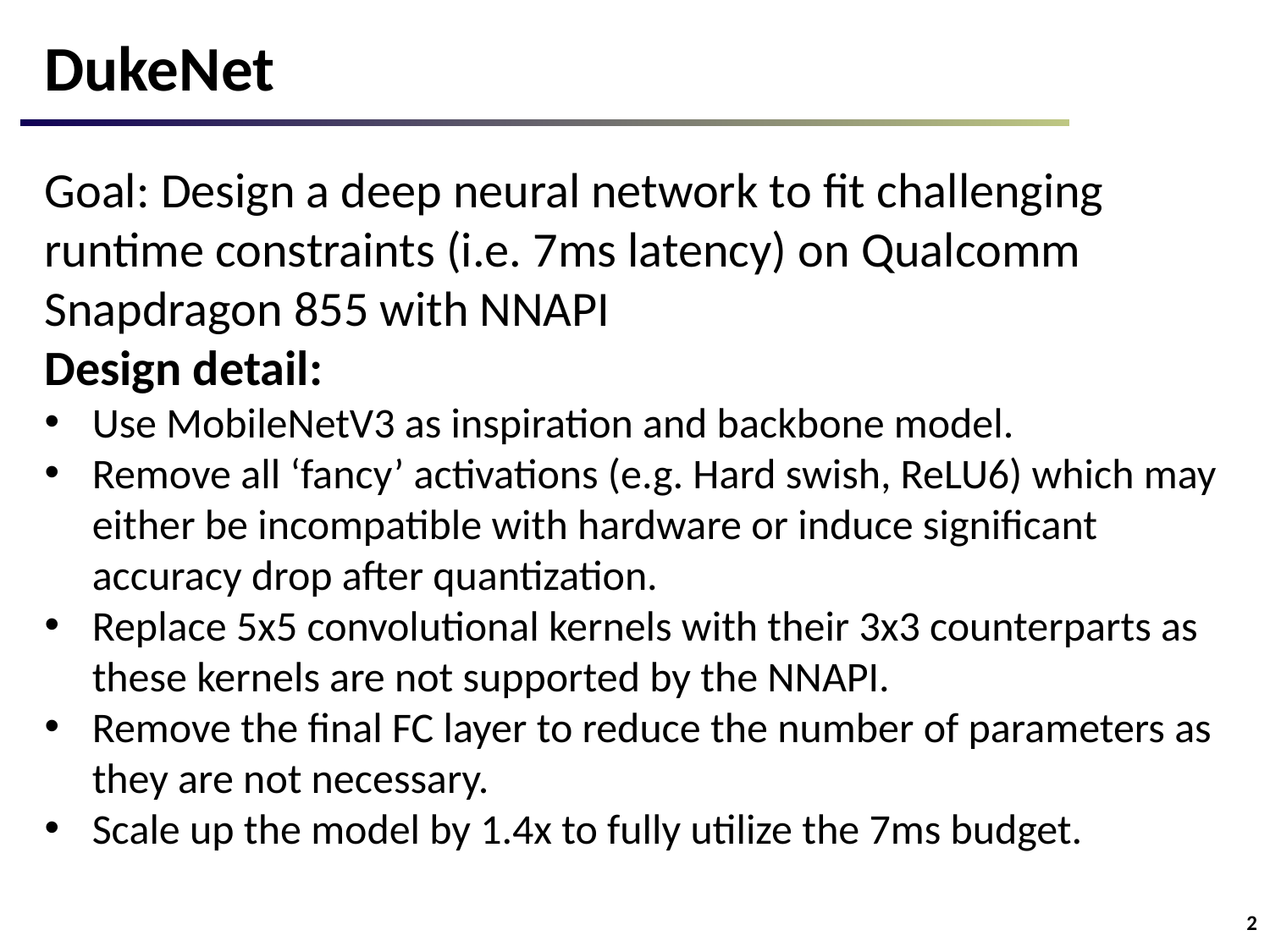

# DukeNet
Goal: Design a deep neural network to fit challenging runtime constraints (i.e. 7ms latency) on Qualcomm Snapdragon 855 with NNAPI
Design detail:
Use MobileNetV3 as inspiration and backbone model.
Remove all ‘fancy’ activations (e.g. Hard swish, ReLU6) which may either be incompatible with hardware or induce significant accuracy drop after quantization.
Replace 5x5 convolutional kernels with their 3x3 counterparts as these kernels are not supported by the NNAPI.
Remove the final FC layer to reduce the number of parameters as they are not necessary.
Scale up the model by 1.4x to fully utilize the 7ms budget.